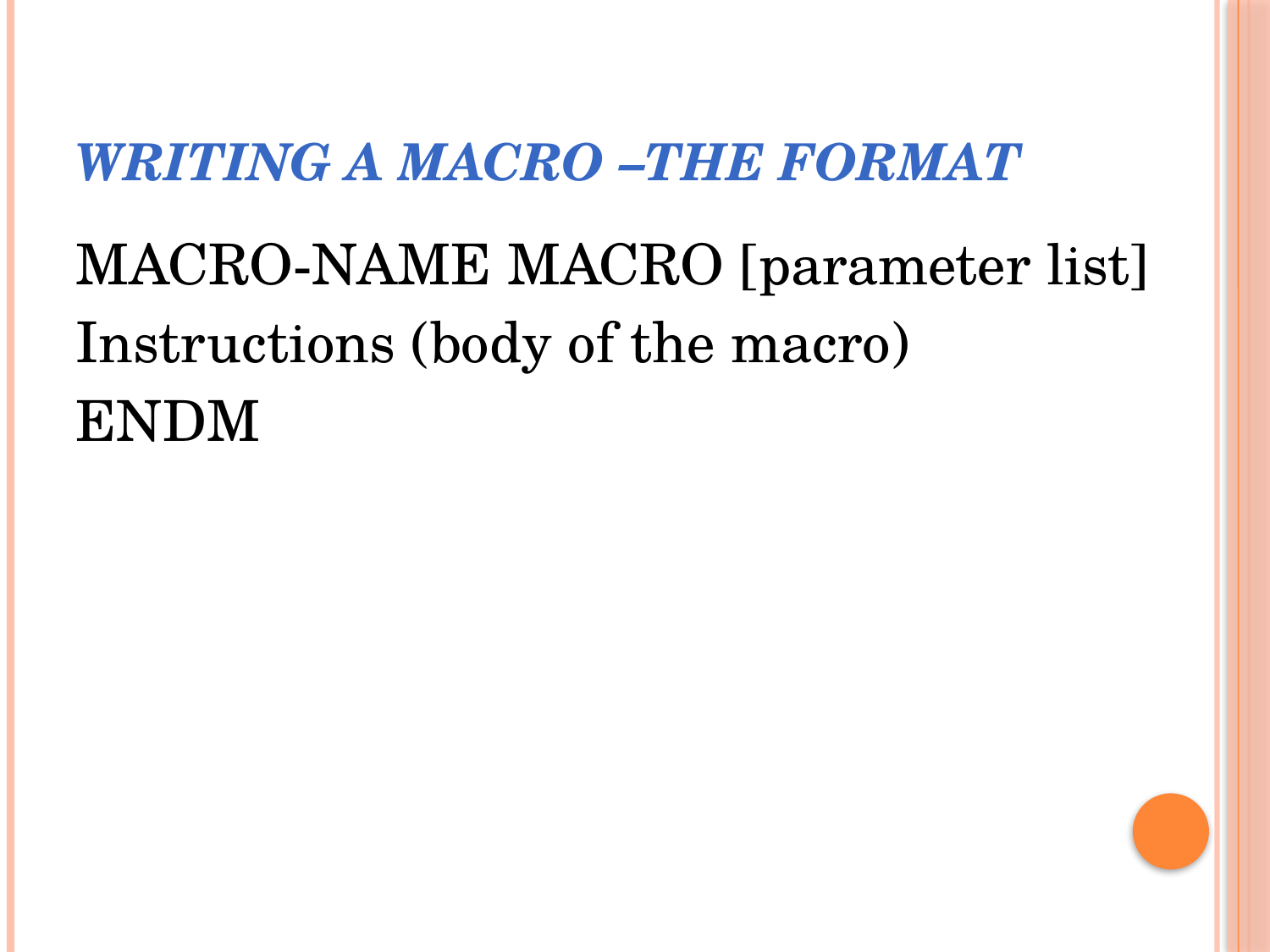

# Writing a Macro –the format
MACRO-NAME MACRO [parameter list]
Instructions (body of the macro)
ENDM